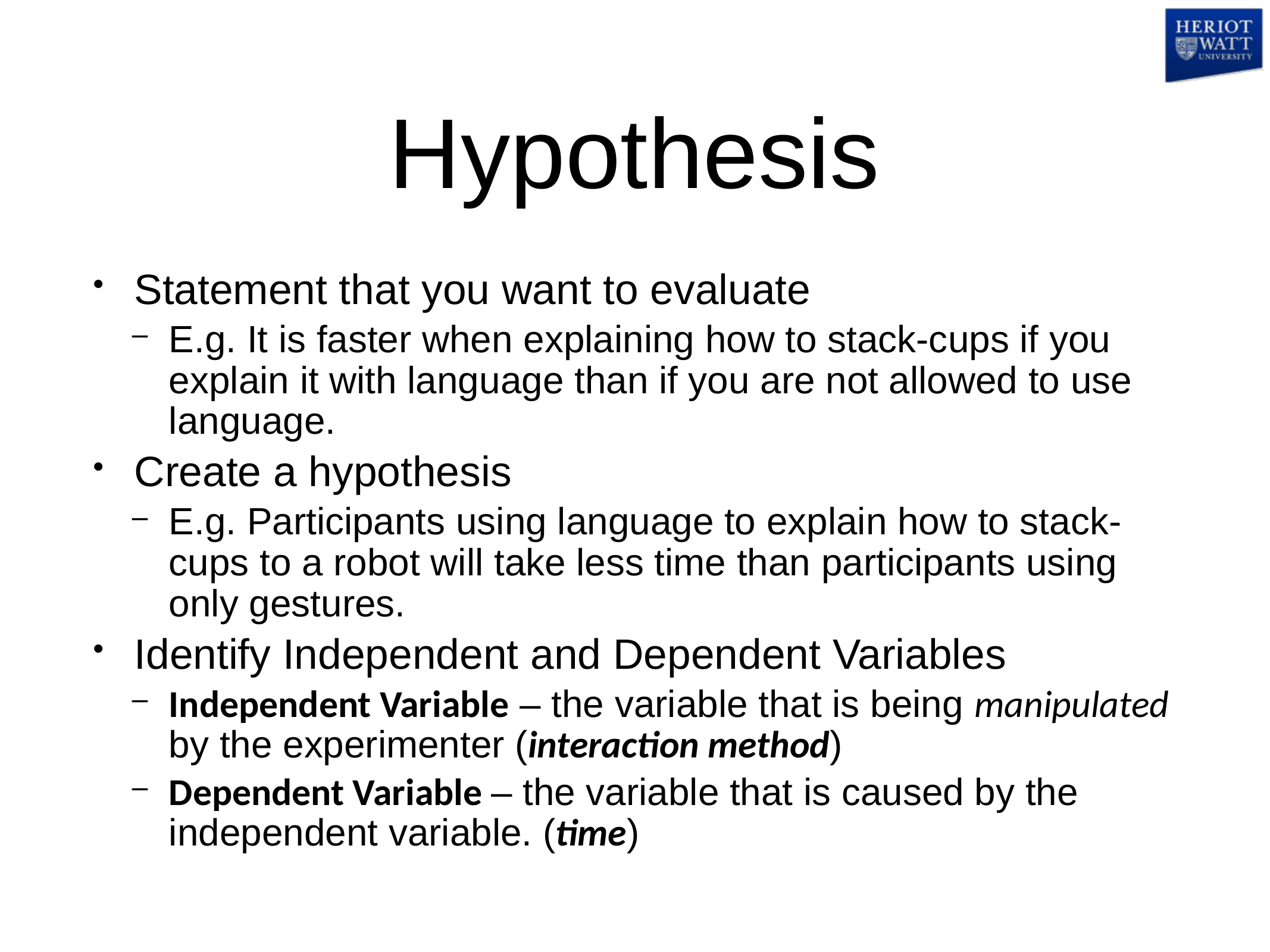

# Hypothesis
Statement that you want to evaluate
E.g. It is faster when explaining how to stack-cups if you explain it with language than if you are not allowed to use language.
Create a hypothesis
E.g. Participants using language to explain how to stack-cups to a robot will take less time than participants using only gestures.
Identify Independent and Dependent Variables
Independent Variable – the variable that is being manipulated by the experimenter (interaction method)
Dependent Variable – the variable that is caused by the independent variable. (time)